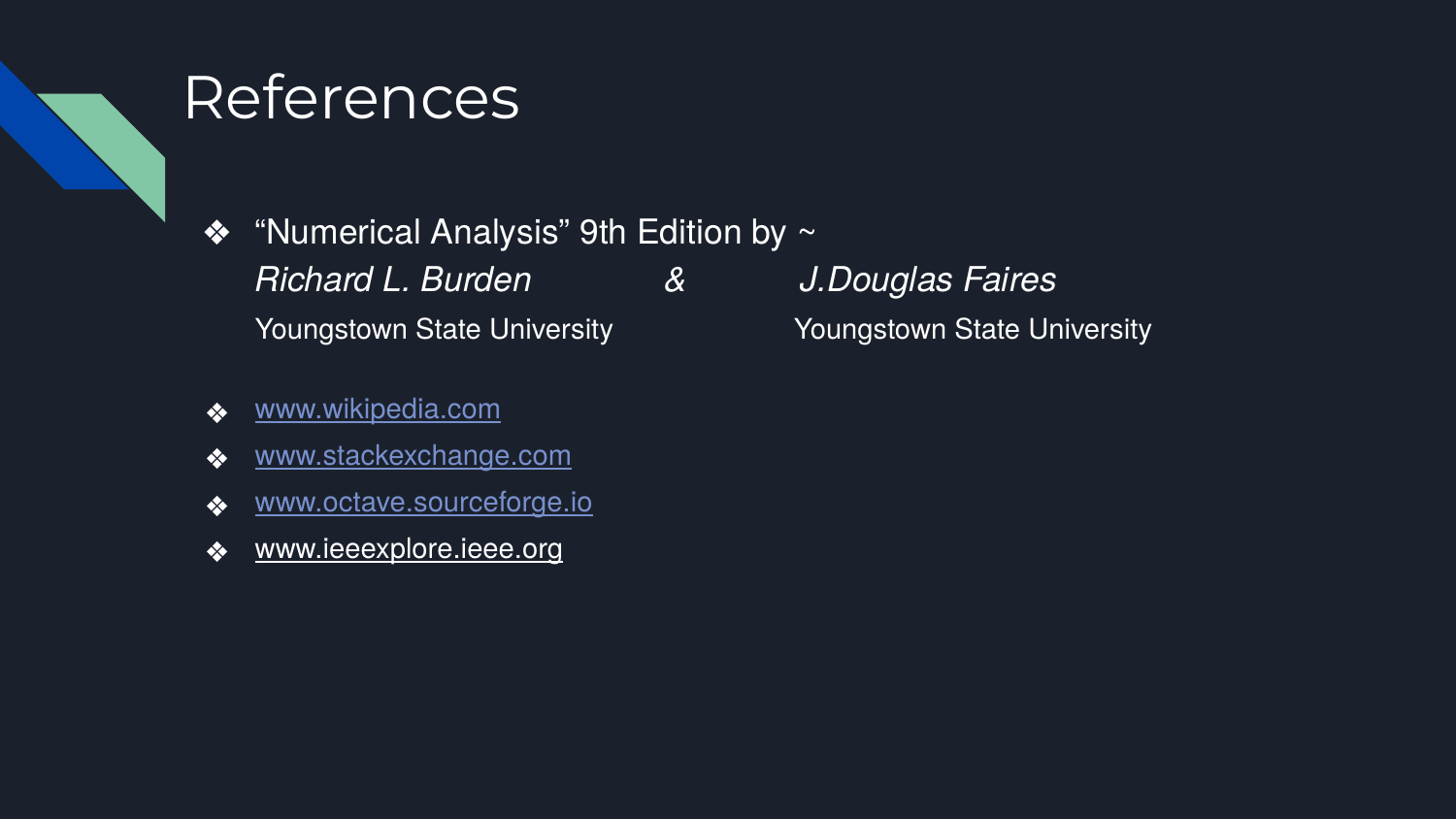

# References
“Numerical Analysis” 9th Edition by ~
Richard L. Burden              &            J.Douglas Faires
Youngstown State University                   Youngstown State University

www.wikipedia.com
www.stackexchange.com
www.octave.sourceforge.io
www.ieeexplore.ieee.org